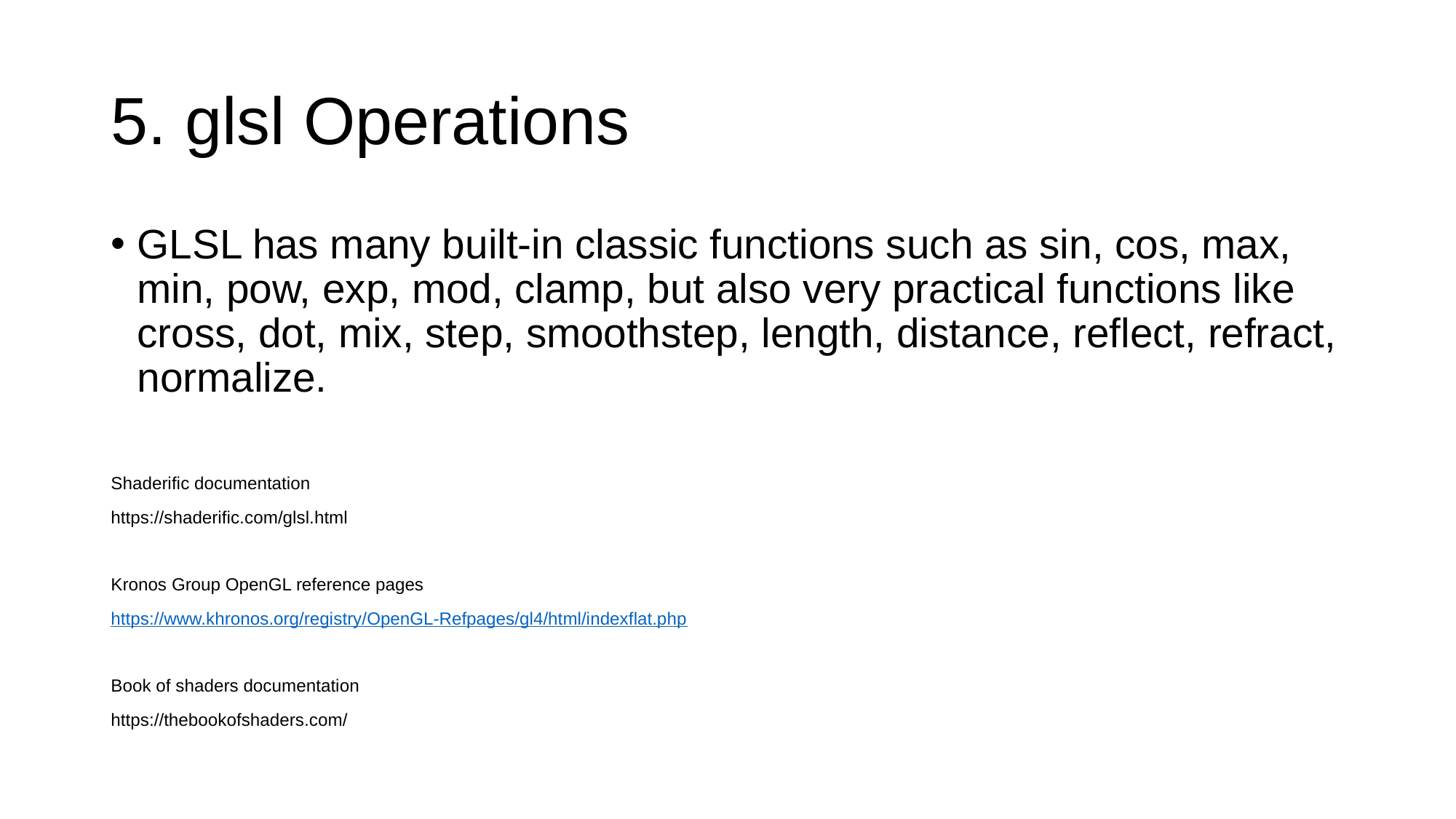

# 5. glsl Operations
GLSL has many built-in classic functions such as sin, cos, max, min, pow, exp, mod, clamp, but also very practical functions like cross, dot, mix, step, smoothstep, length, distance, reflect, refract, normalize.

Shaderific documentation
https://shaderific.com/glsl.html

Kronos Group OpenGL reference pages
https://www.khronos.org/registry/OpenGL-Refpages/gl4/html/indexflat.php

Book of shaders documentation
https://thebookofshaders.com/